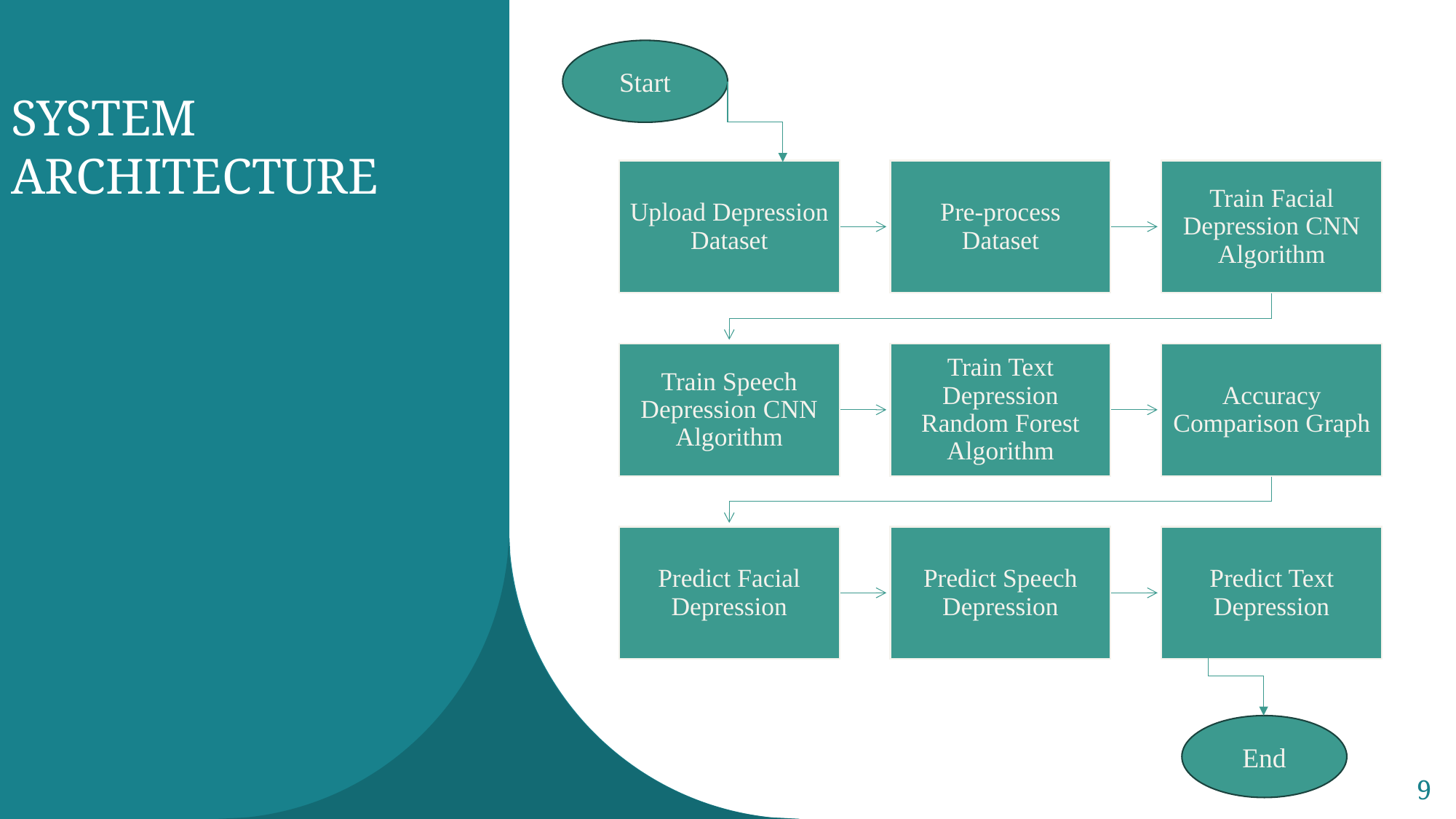

Start
# SYSTEM ARCHITECTURE

Upload Depression Dataset

Pre-process Dataset

Train Facial Depression CNN Algorithm

Train Speech Depression CNN Algorithm

Train Text Depression Random Forest Algorithm

Accuracy Comparison Graph

Predict Facial Depression

Predict Speech Depression
Predict Text Depression

End
9